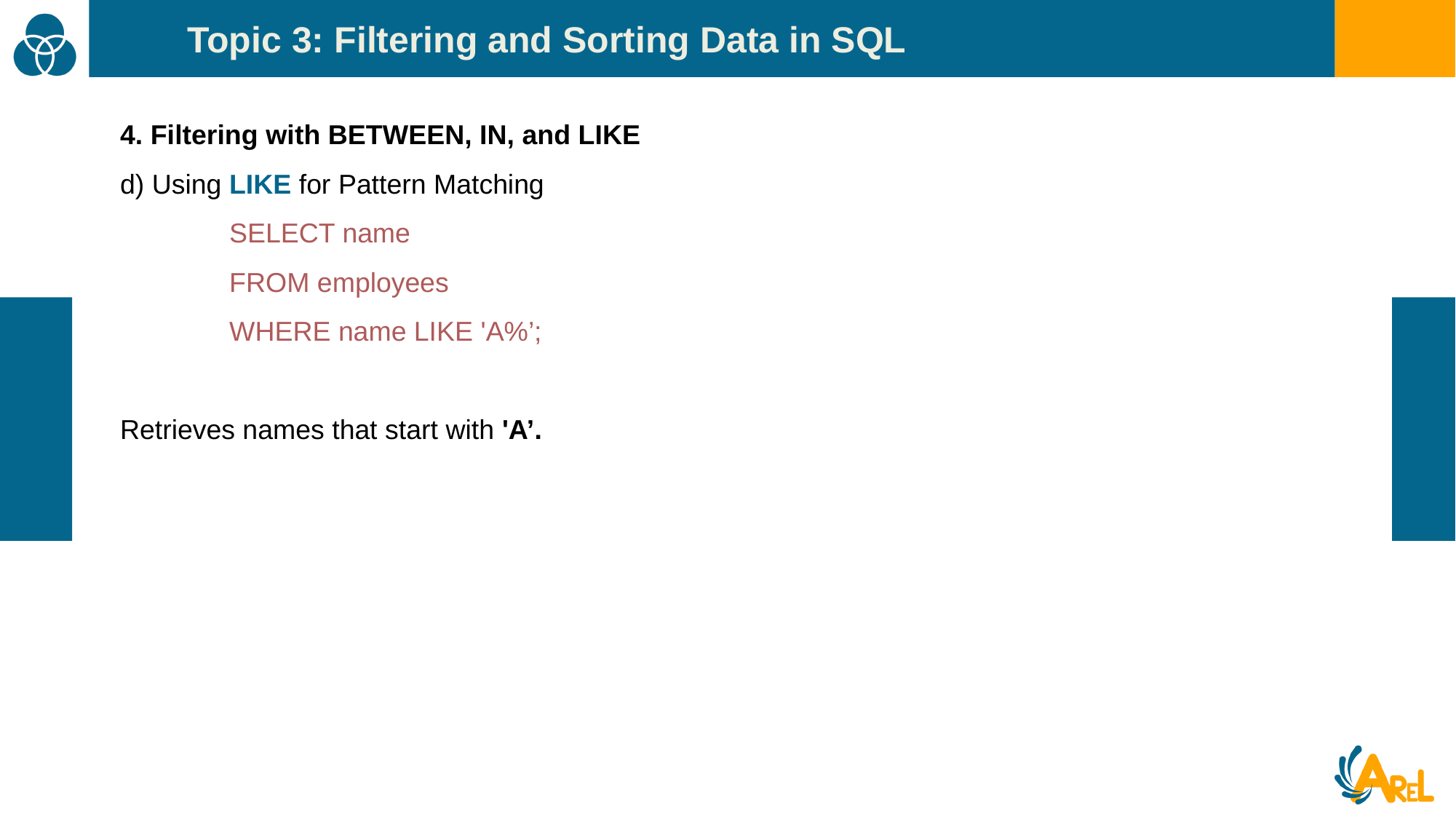

Topic 3: Filtering and Sorting Data in SQL
4. Filtering with BETWEEN, IN, and LIKE
d) Using LIKE for Pattern Matching
SELECT name
FROM employees
WHERE name LIKE 'A%’;

Retrieves names that start with 'A’.